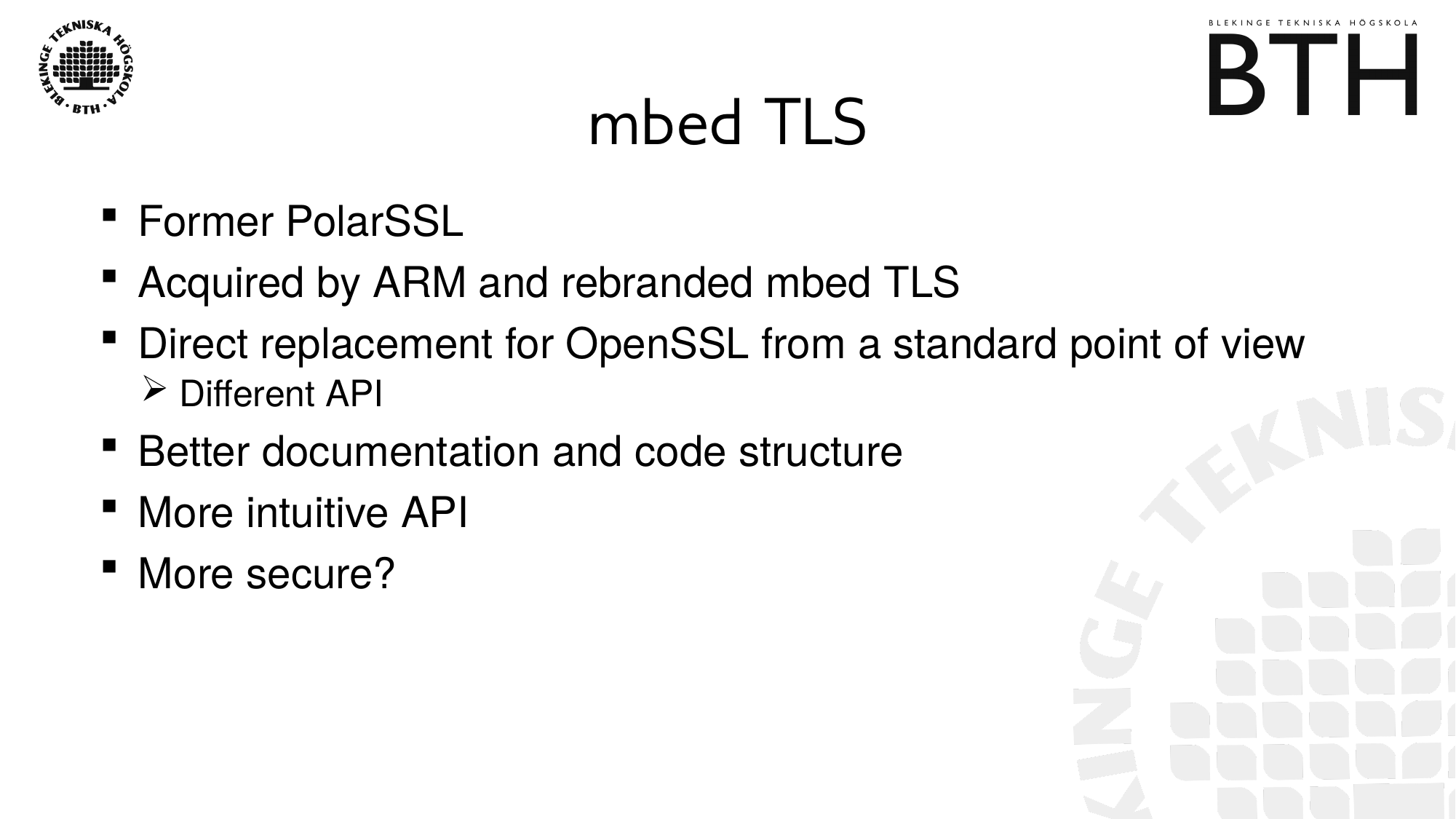

# mbed TLS
Former PolarSSL
Acquired by ARM and rebranded mbed TLS
Direct replacement for OpenSSL from a standard point of view
Different API
Better documentation and code structure
More intuitive API
More secure?